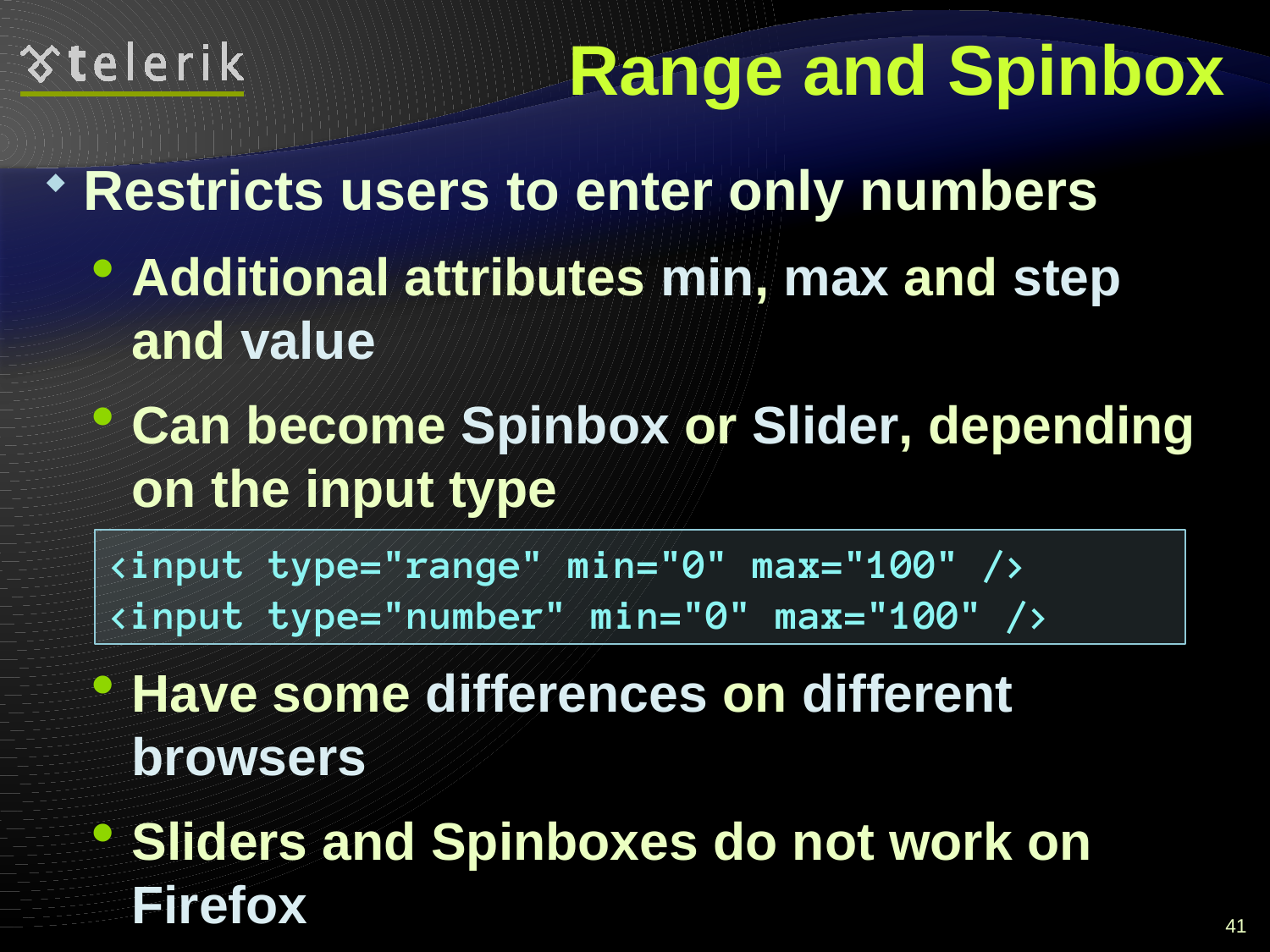

# Range and Spinbox
Restricts users to enter only numbers
Additional attributes min, max and step and value
Can become Spinbox or Slider, depending on the input type

Have some differences on different browsers
Sliders and Spinboxes do not work on Firefox
Shown as regular textboxes
<input type="range" min="0" max="100" />
<input type="number" min="0" max="100" />
41